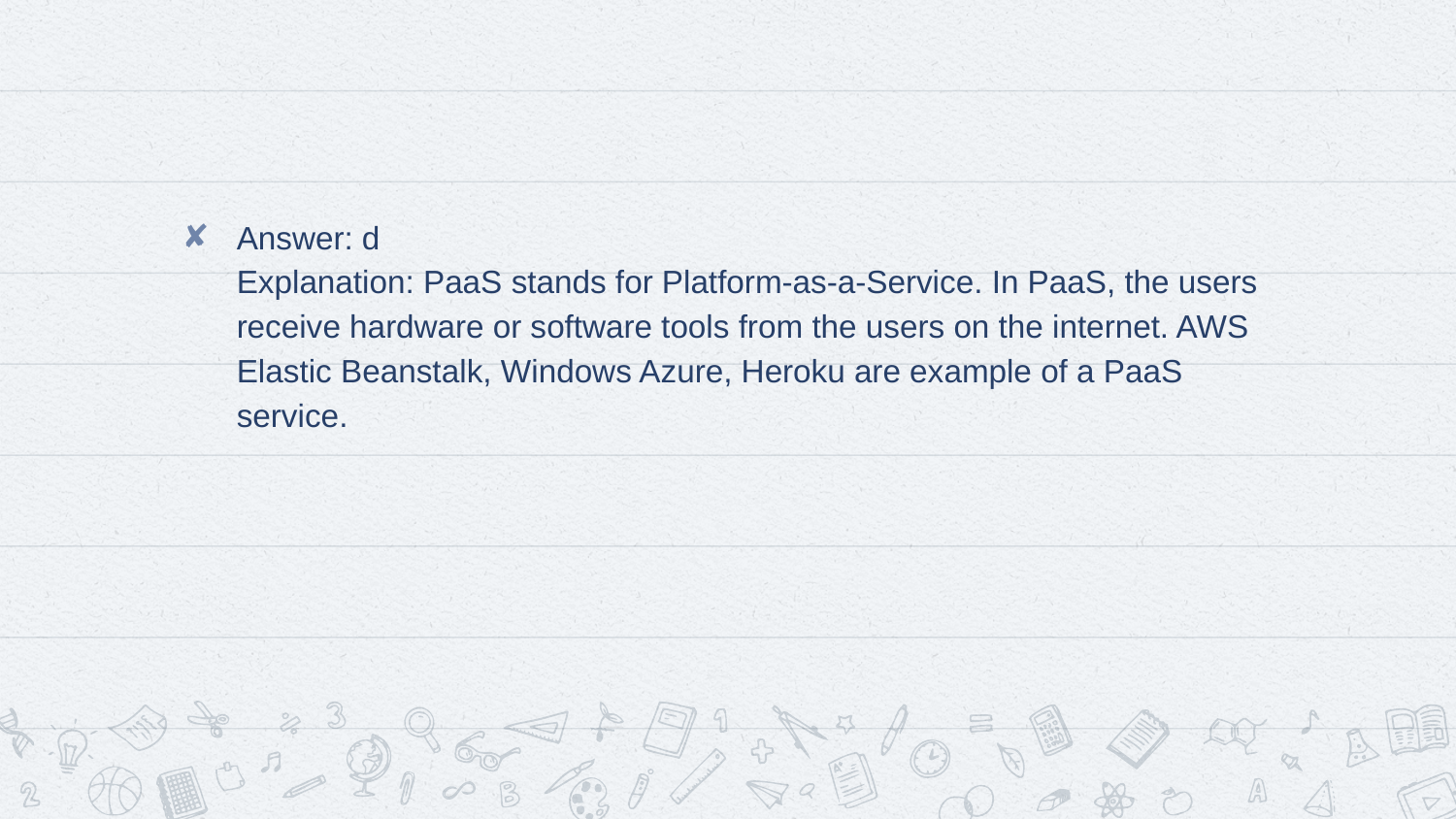

#
Answer: d
Explanation: PaaS stands for Platform-as-a-Service. In PaaS, the users receive hardware or software tools from the users on the internet. AWS Elastic Beanstalk, Windows Azure, Heroku are example of a PaaS service.